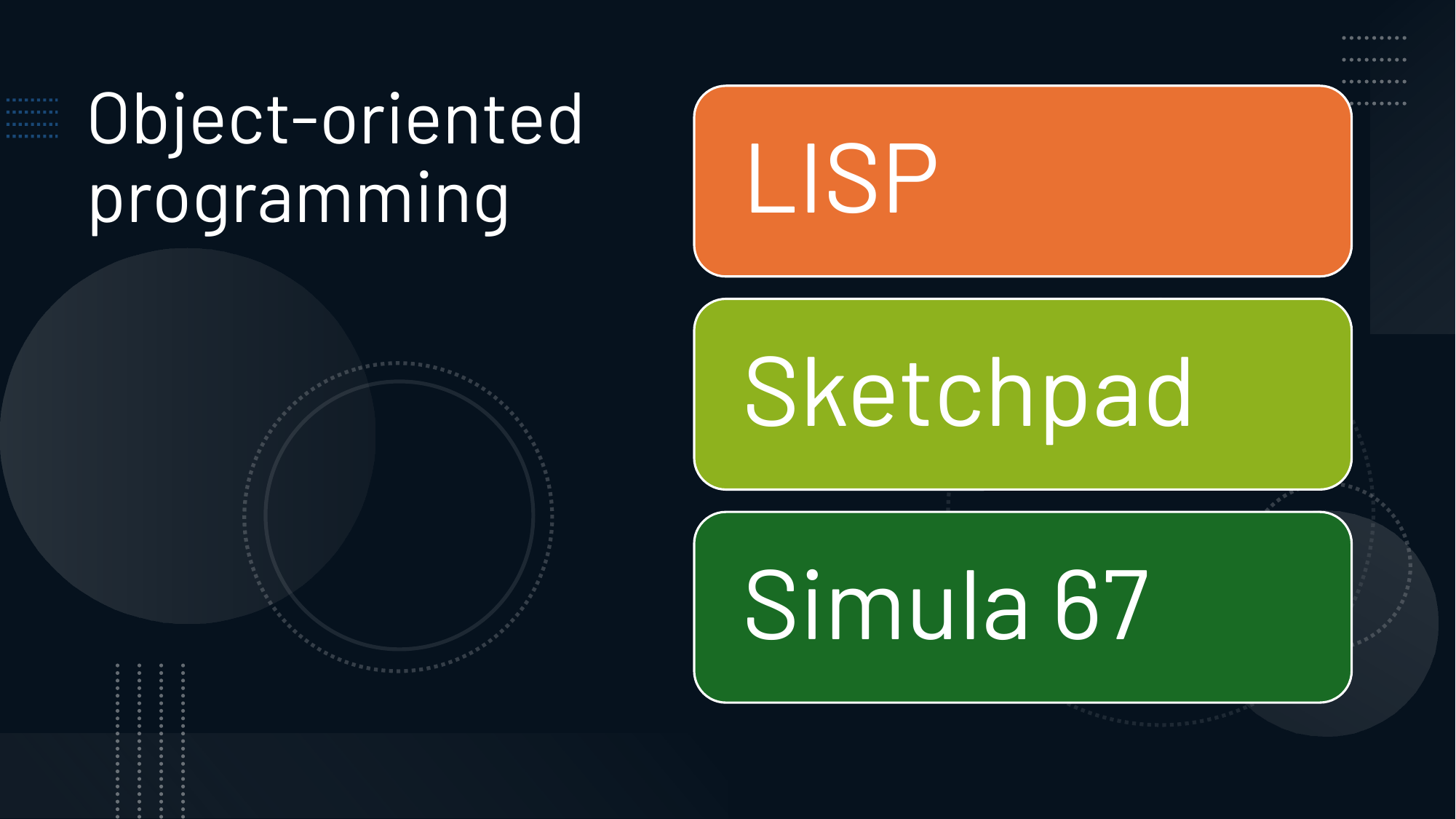

LISP
Sketchpad
Simula 67
# Object-oriented programming